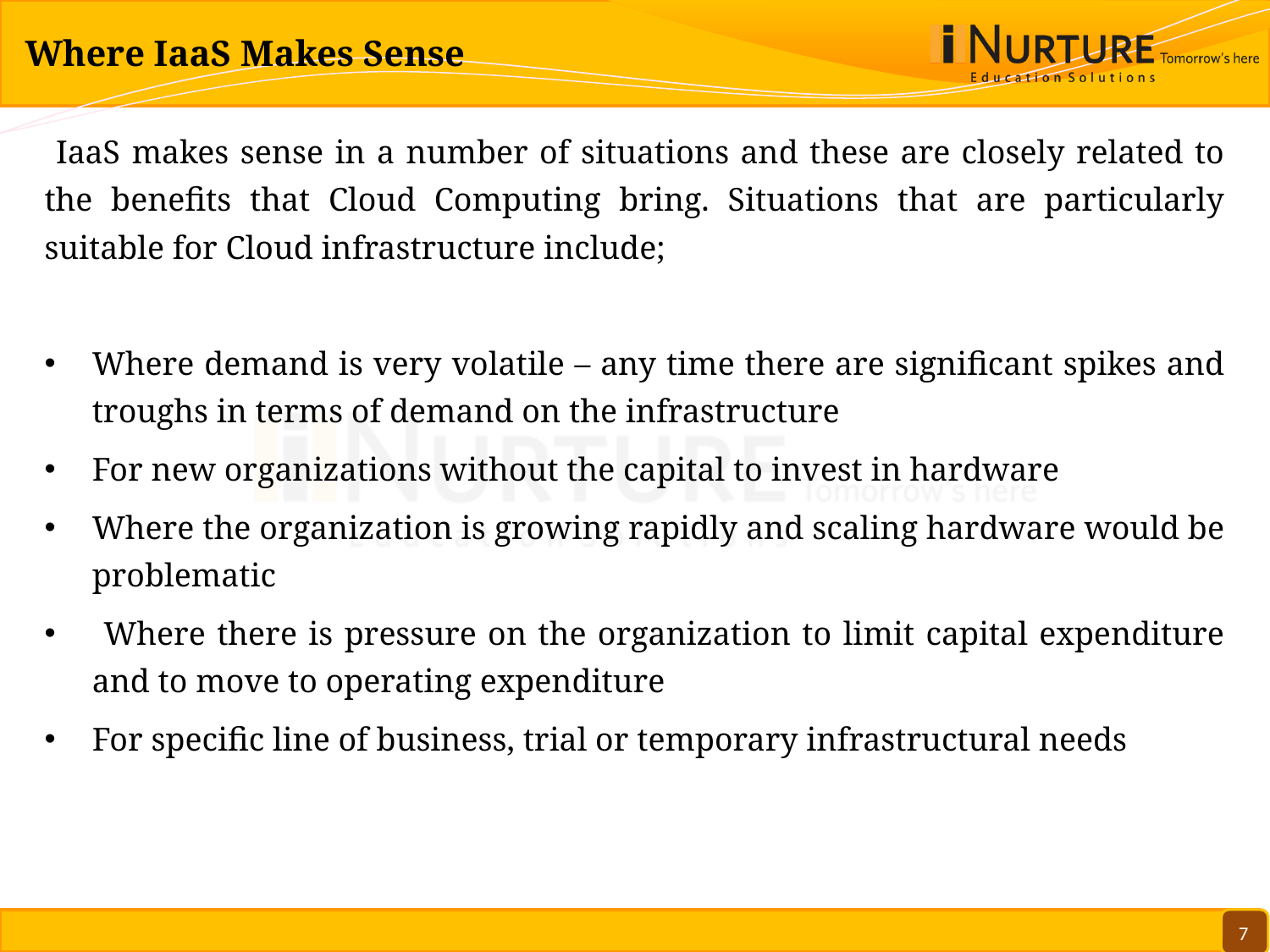

# Where IaaS Makes Sense
 IaaS makes sense in a number of situations and these are closely related to the benefits that Cloud Computing bring. Situations that are particularly suitable for Cloud infrastructure include;

Where demand is very volatile – any time there are significant spikes and troughs in terms of demand on the infrastructure
For new organizations without the capital to invest in hardware
Where the organization is growing rapidly and scaling hardware would be problematic
 Where there is pressure on the organization to limit capital expenditure and to move to operating expenditure
For specific line of business, trial or temporary infrastructural needs
7